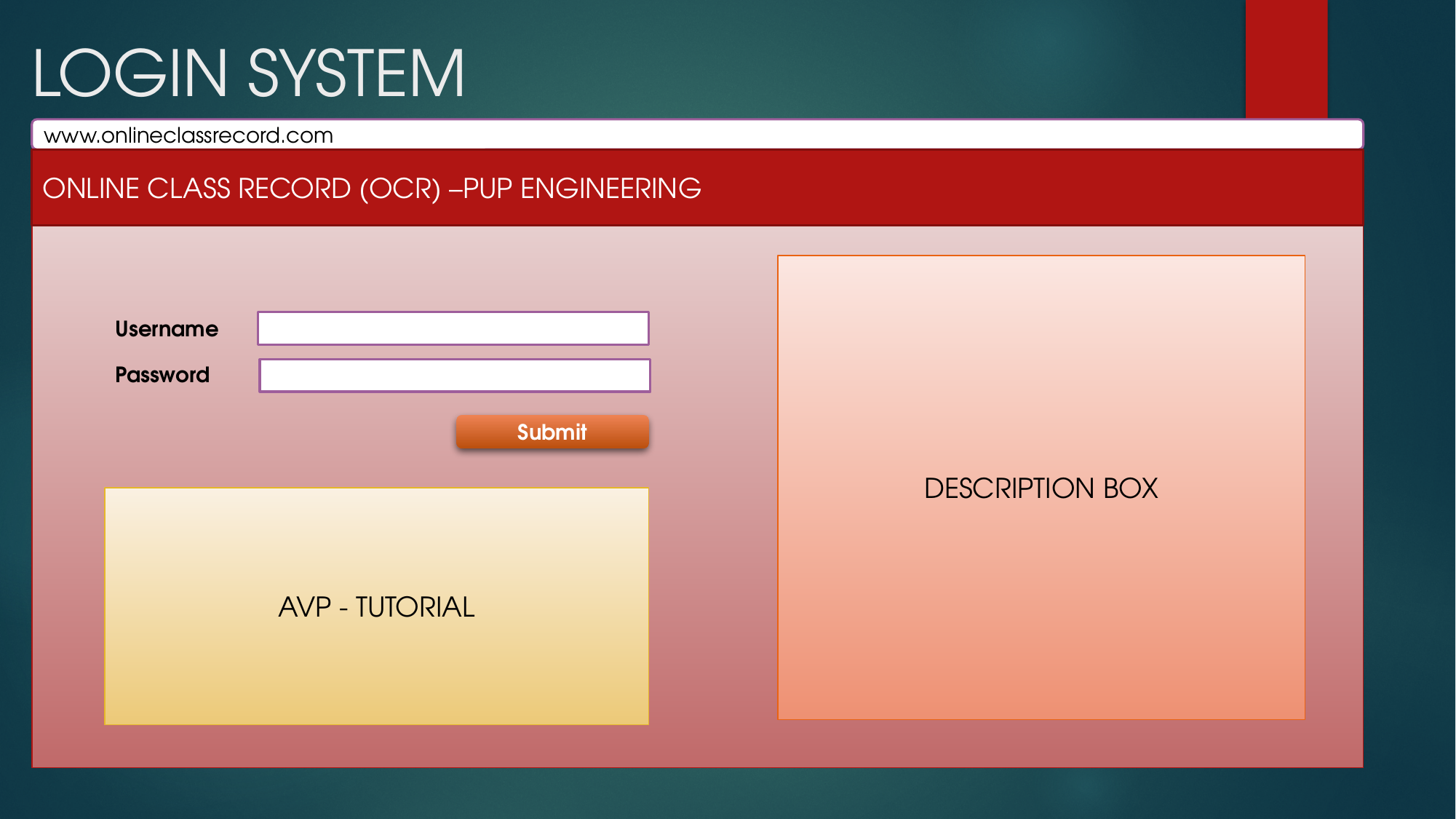

# LOGIN SYSTEM
www.onlineclassrecord.com
ONLINE CLASS RECORD (OCR) –PUP ENGINEERING

DESCRIPTION BOX
Username

Password

Submit
AVP - TUTORIAL